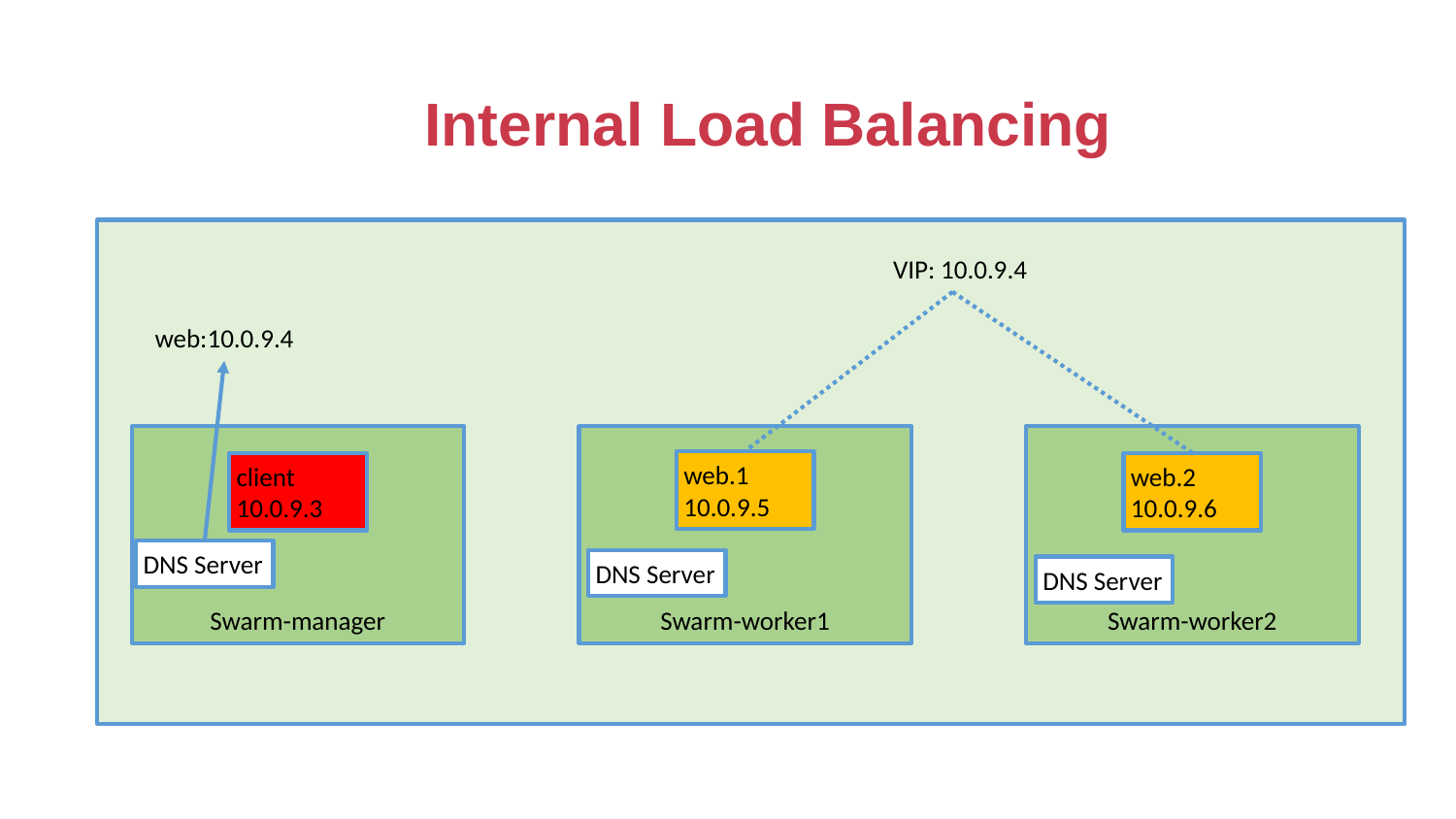

Internal Load Balancing

VIP: 10.0.9.4
web:10.0.9.4

web.1
10.0.9.5
client
10.0.9.3
web.2
10.0.9.6
DNS Server
DNS Server
DNS Server
Swarm-manager
Swarm-worker1
Swarm-worker2